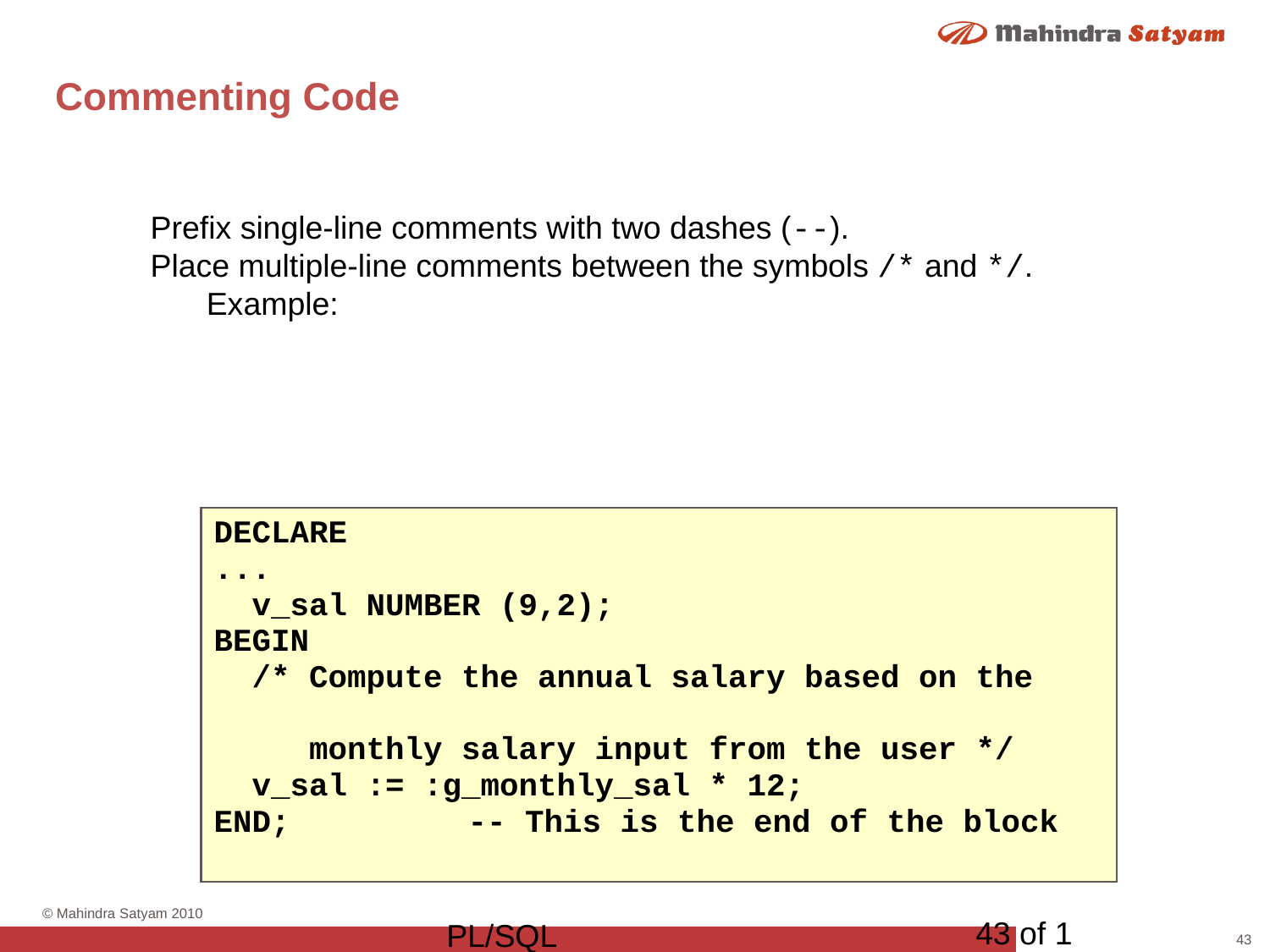

# Commenting Code
Prefix single-line comments with two dashes (--).
Place multiple-line comments between the symbols /* and */.
	Example:
DECLARE
...
  v_sal NUMBER (9,2);
BEGIN
  /* Compute the annual salary based on the
     monthly salary input from the user */
  v_sal := :g_monthly_sal * 12;
END; 		-- This is the end of the block

43 of 1
PL/SQL